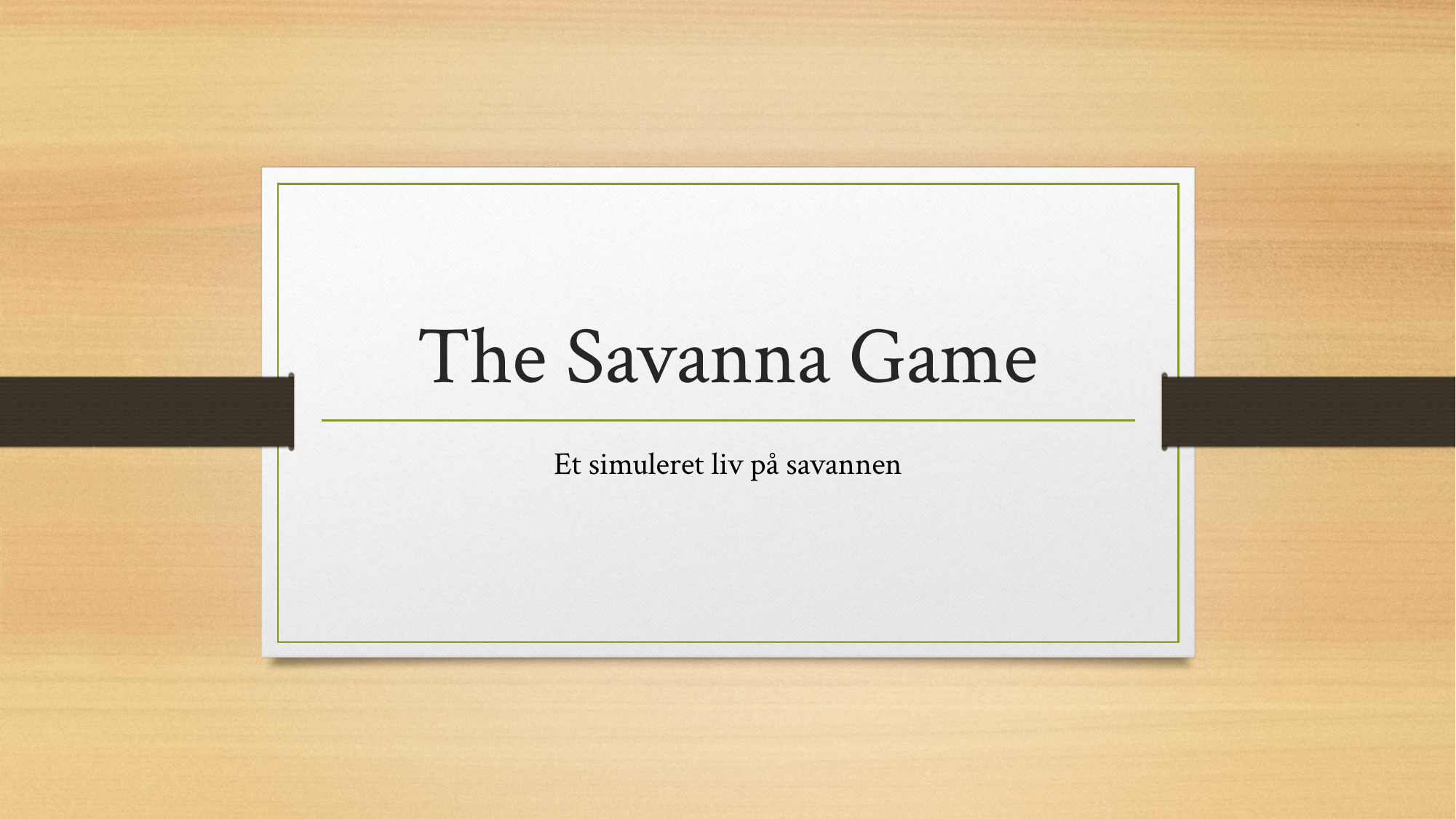

# The Savanna Game
Et simuleret liv på savannen